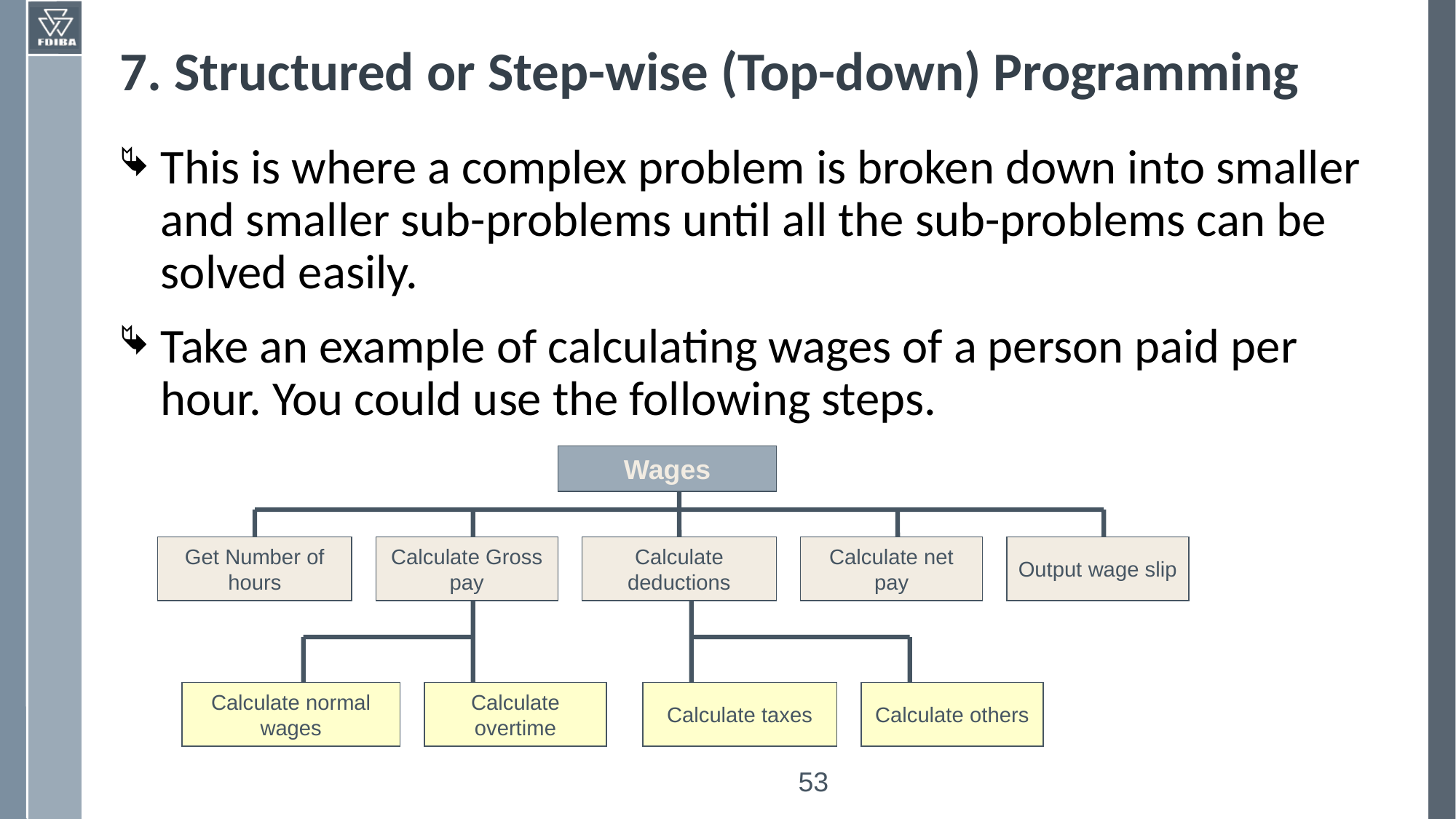

# 7. Structured or Step-wise (Top-down) Programming
This is where a complex problem is broken down into smaller and smaller sub-problems until all the sub-problems can be solved easily.
Take an example of calculating wages of a person paid per hour. You could use the following steps.
Wages

Get Number of hours
Calculate Gross pay
Calculate deductions
Calculate net pay
Output wage slip

Calculate normal wages
Calculate overtime
Calculate taxes
Calculate others
53